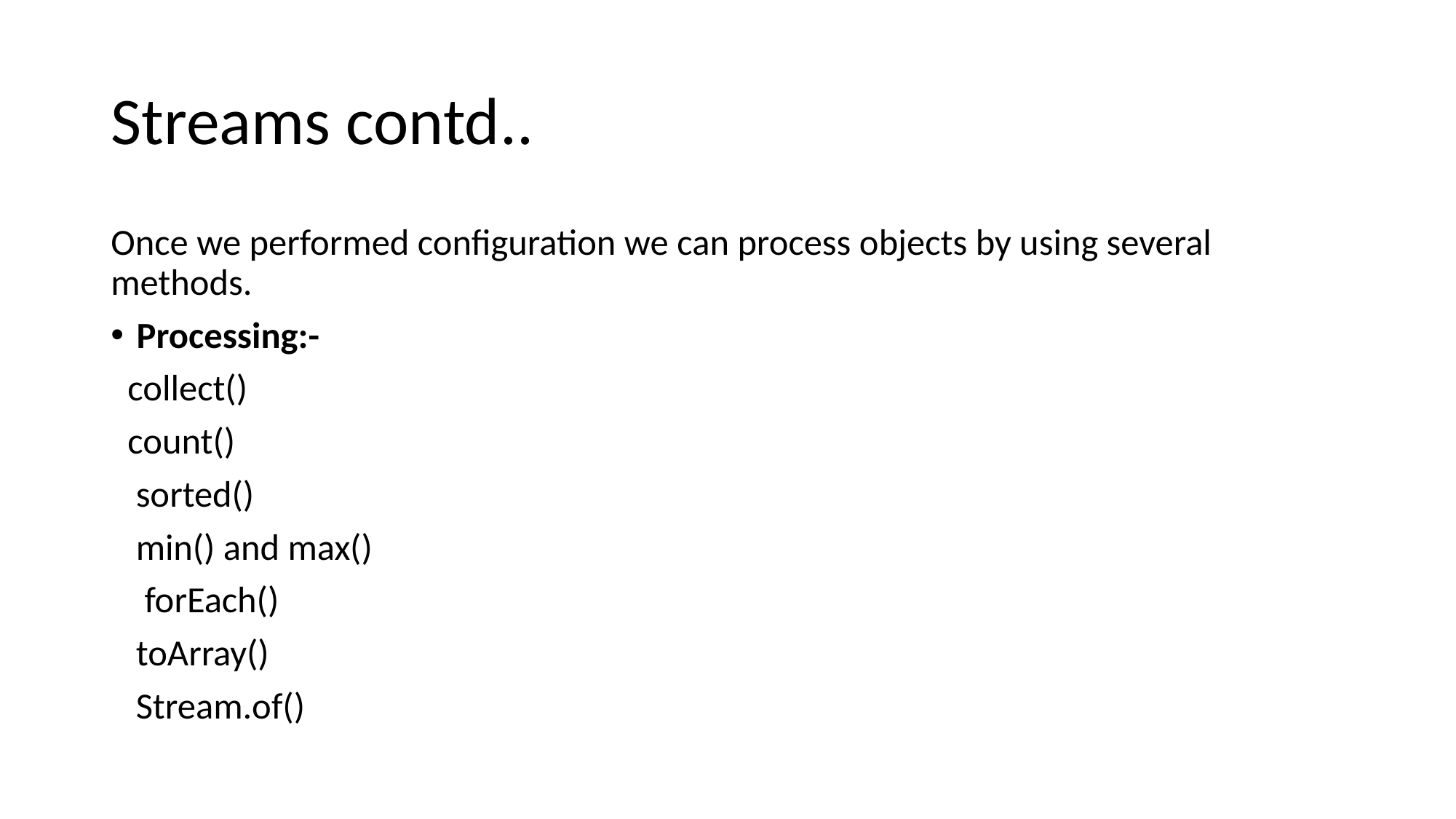

# Streams contd..
Once we performed configuration we can process objects by using several methods.
Processing:-
  collect()
  count()
   sorted()
   min() and max()
    forEach()
   toArray()
   Stream.of()